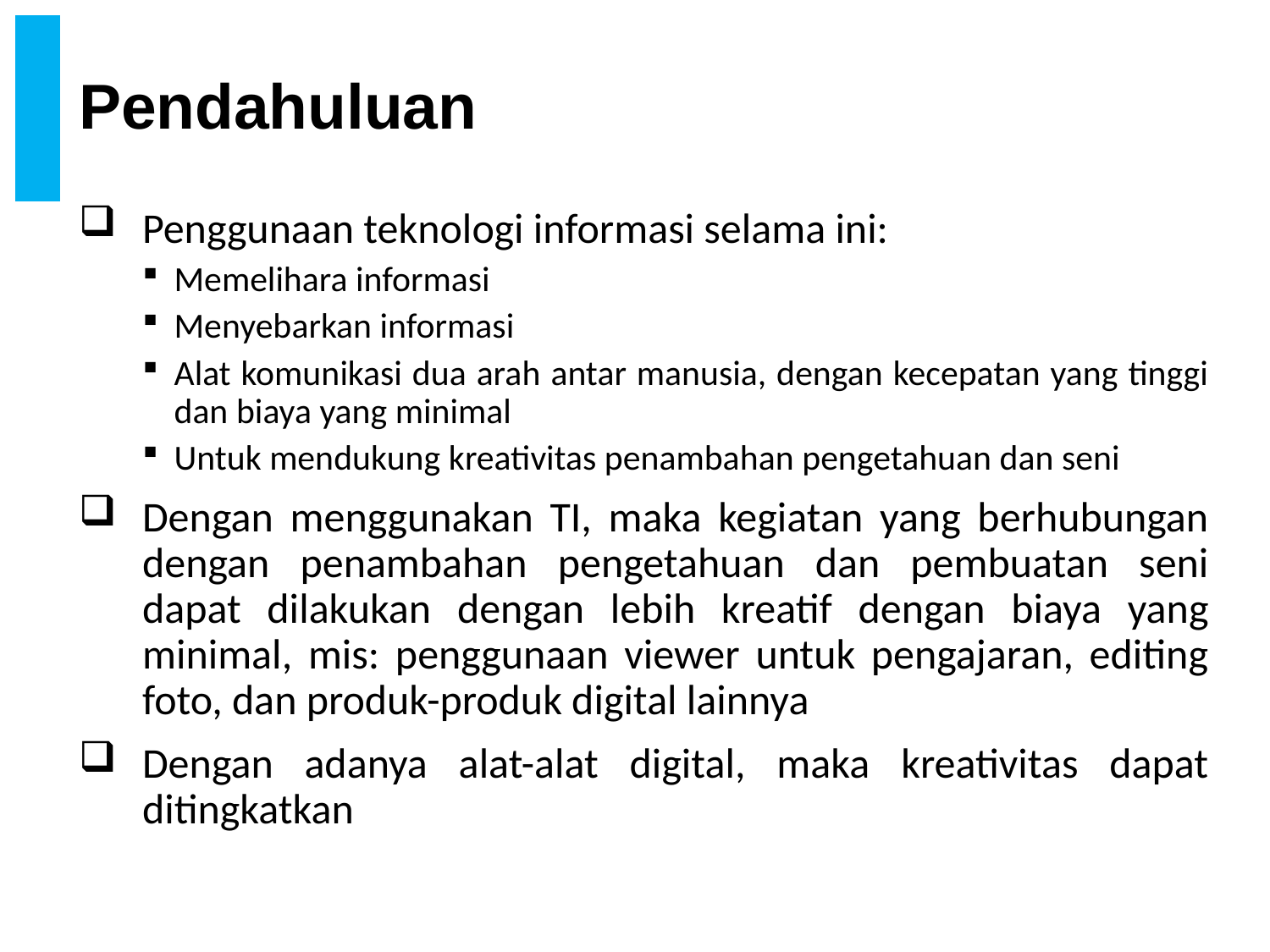

# Pendahuluan
Penggunaan teknologi informasi selama ini:
Memelihara informasi
Menyebarkan informasi
Alat komunikasi dua arah antar manusia, dengan kecepatan yang tinggi dan biaya yang minimal
Untuk mendukung kreativitas penambahan pengetahuan dan seni
Dengan menggunakan TI, maka kegiatan yang berhubungan dengan penambahan pengetahuan dan pembuatan seni dapat dilakukan dengan lebih kreatif dengan biaya yang minimal, mis: penggunaan viewer untuk pengajaran, editing foto, dan produk-produk digital lainnya
Dengan adanya alat-alat digital, maka kreativitas dapat ditingkatkan